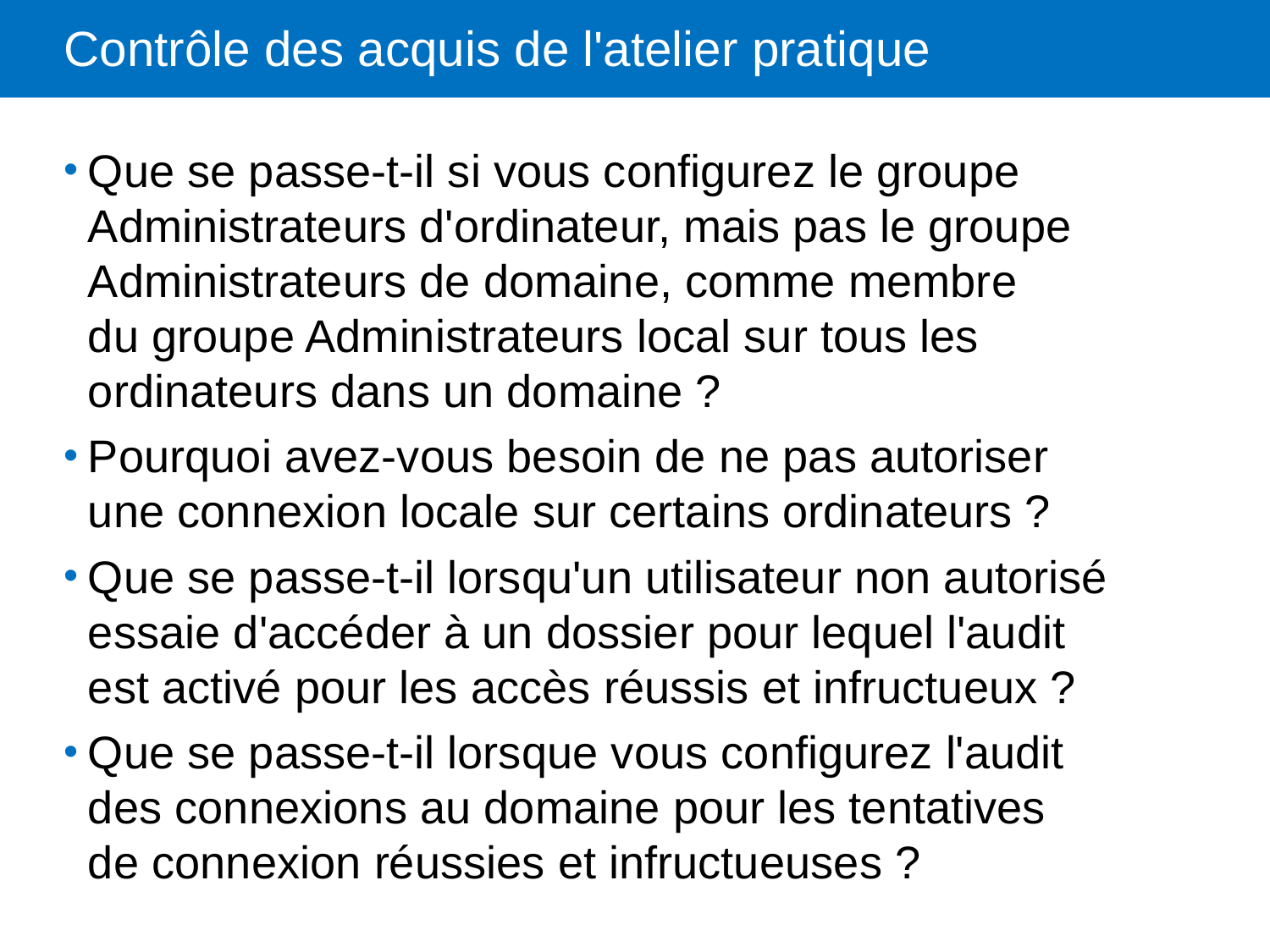

# Contrôle des acquis de l'atelier pratique
Que se passe-t-il si vous configurez le groupe Administrateurs d'ordinateur, mais pas le groupe Administrateurs de domaine, comme membre du groupe Administrateurs local sur tous les ordinateurs dans un domaine ?
Pourquoi avez-vous besoin de ne pas autoriser une connexion locale sur certains ordinateurs ?
Que se passe-t-il lorsqu'un utilisateur non autorisé essaie d'accéder à un dossier pour lequel l'audit est activé pour les accès réussis et infructueux ?
Que se passe-t-il lorsque vous configurez l'audit des connexions au domaine pour les tentatives de connexion réussies et infructueuses ?